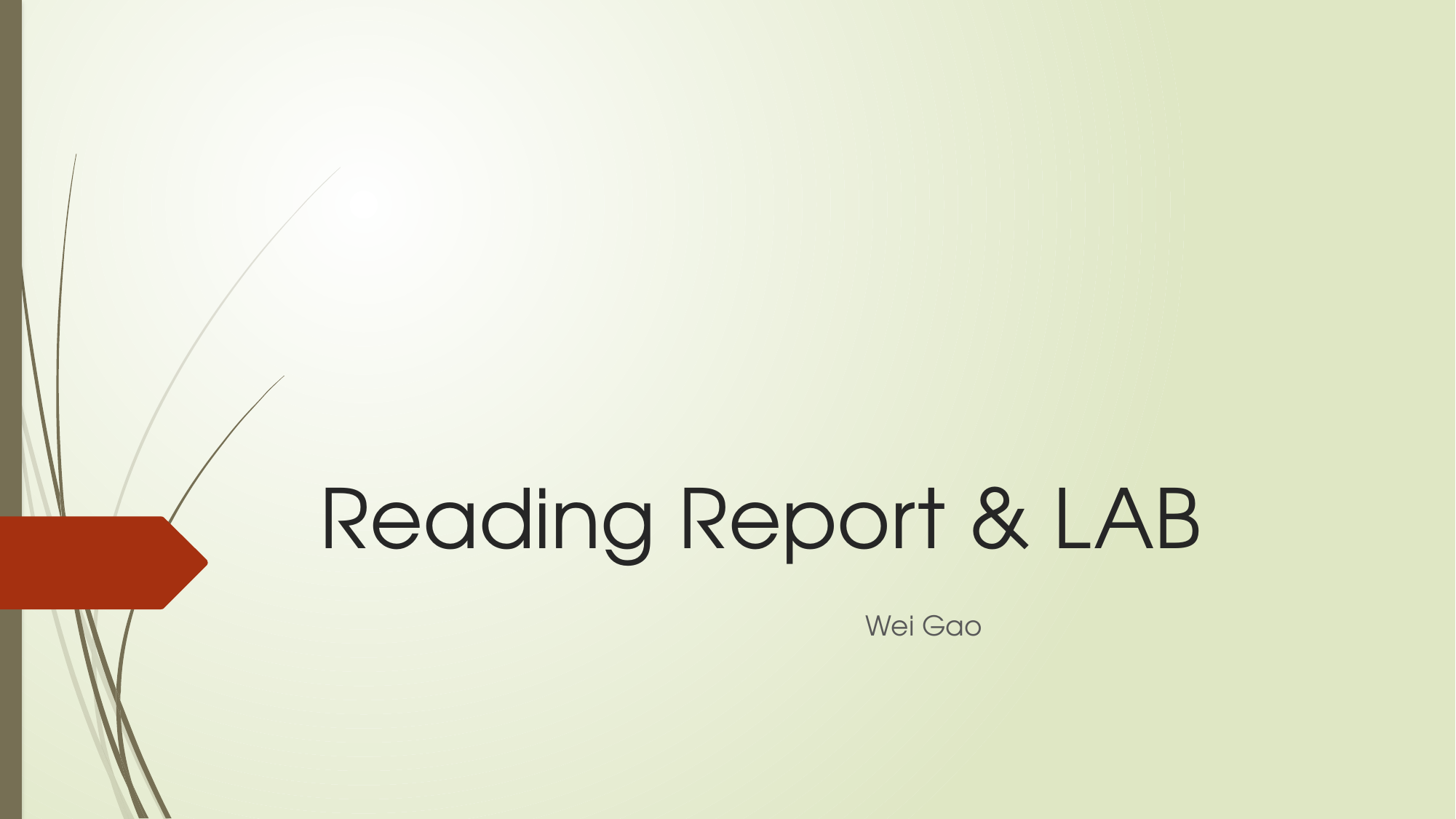

# Reading Report & LAB
														Wei Gao